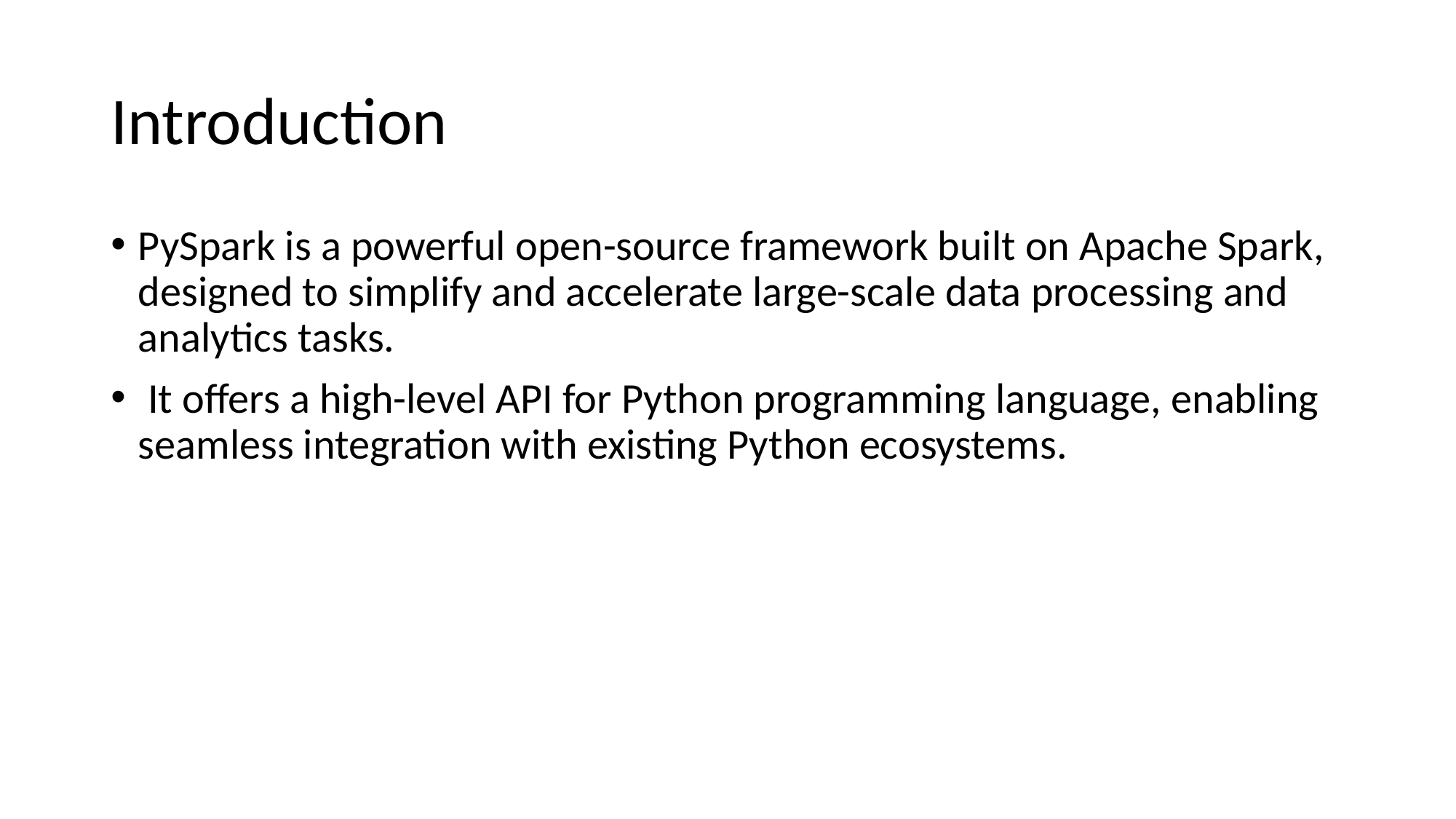

# Introduction
PySpark is a powerful open-source framework built on Apache Spark, designed to simplify and accelerate large-scale data processing and analytics tasks.
 It offers a high-level API for Python programming language, enabling seamless integration with existing Python ecosystems.